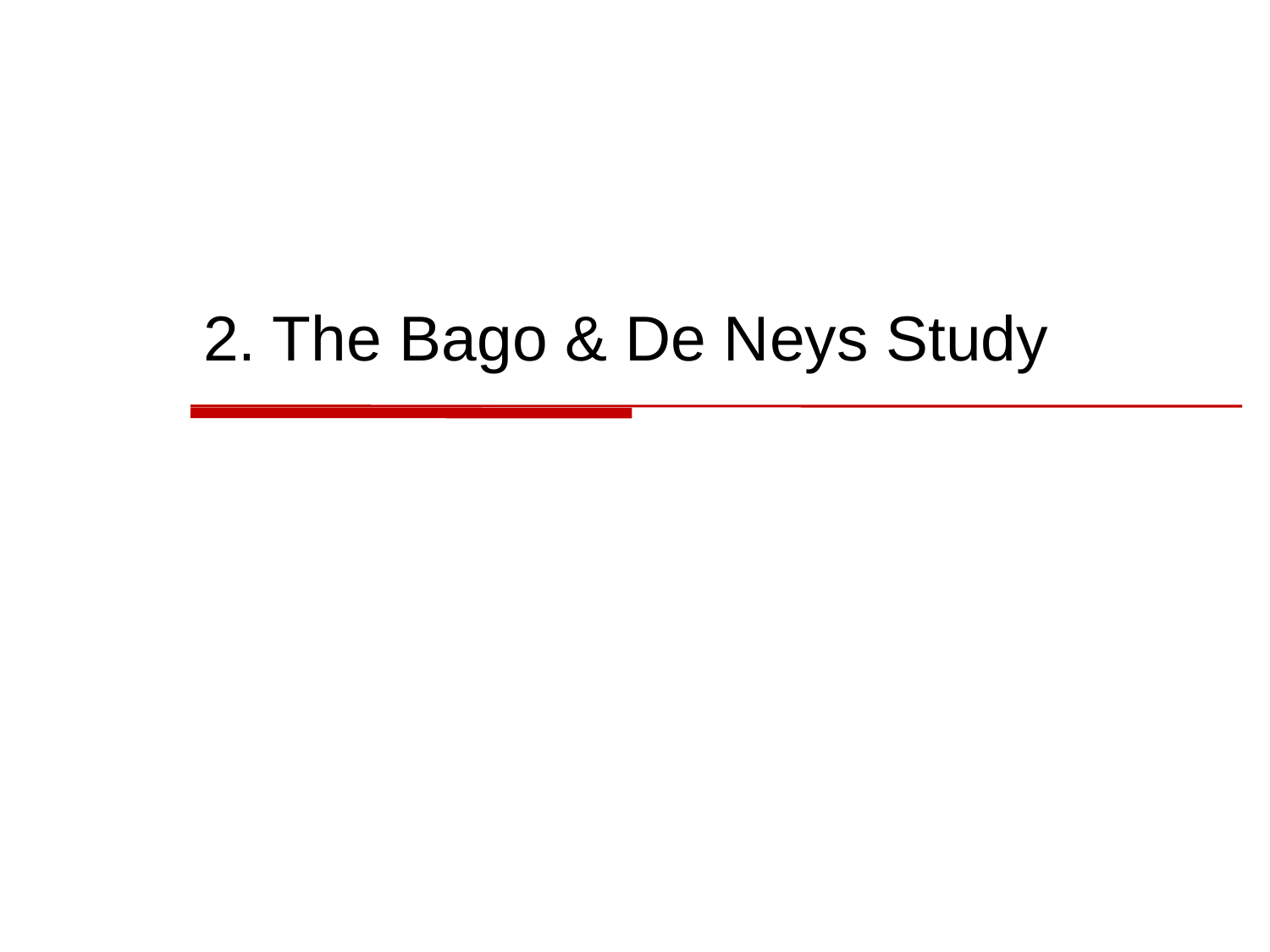

# 2. The Bago & De Neys Study